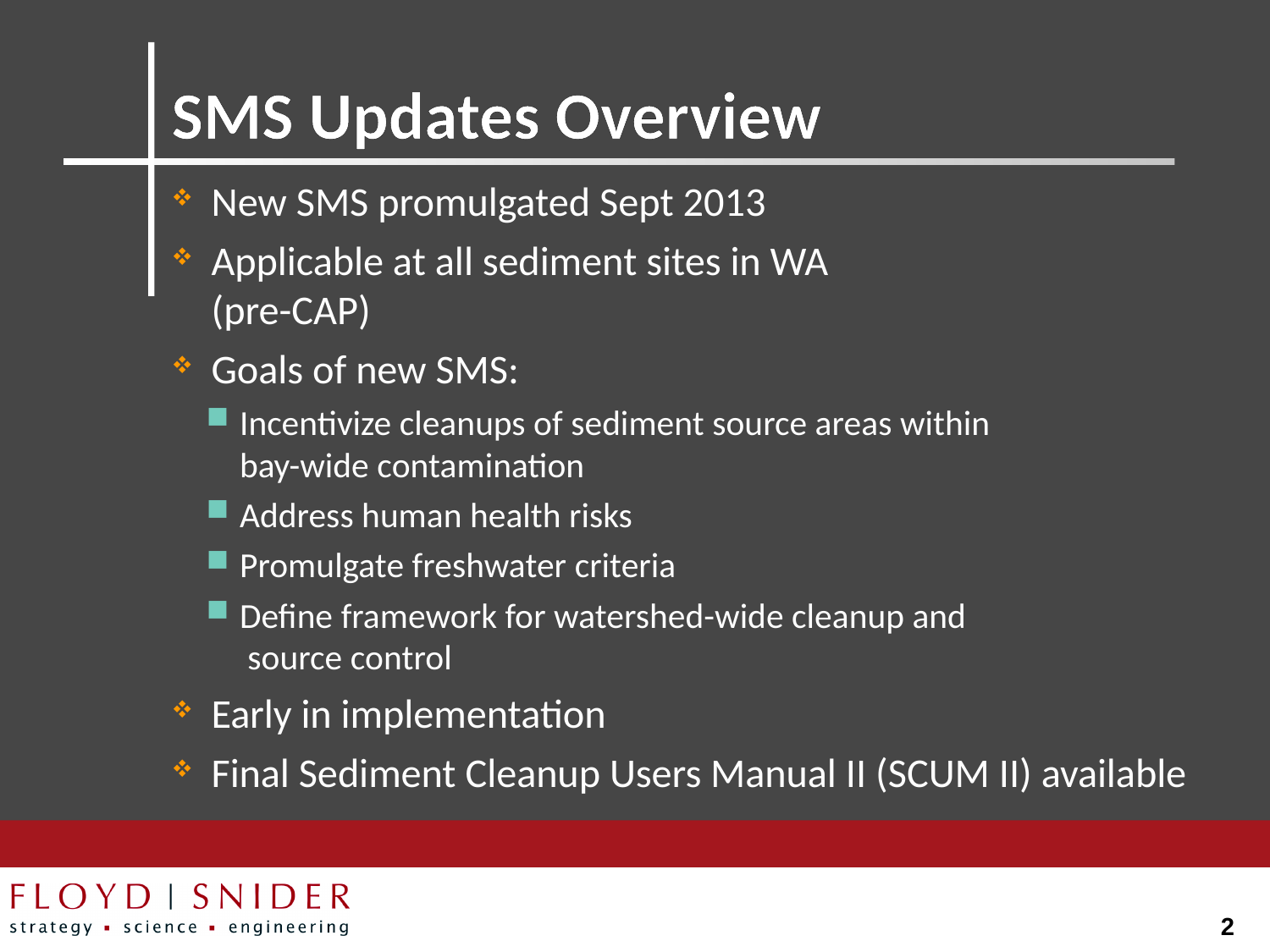

# SMS Updates Overview
New SMS promulgated Sept 2013
Applicable at all sediment sites in WA
(pre-CAP)
Goals of new SMS:
Incentivize cleanups of sediment source areas within
bay-wide contamination
Address human health risks
Promulgate freshwater criteria
Define framework for watershed-wide cleanup and
 source control
Early in implementation
Final Sediment Cleanup Users Manual II (SCUM II) available
2